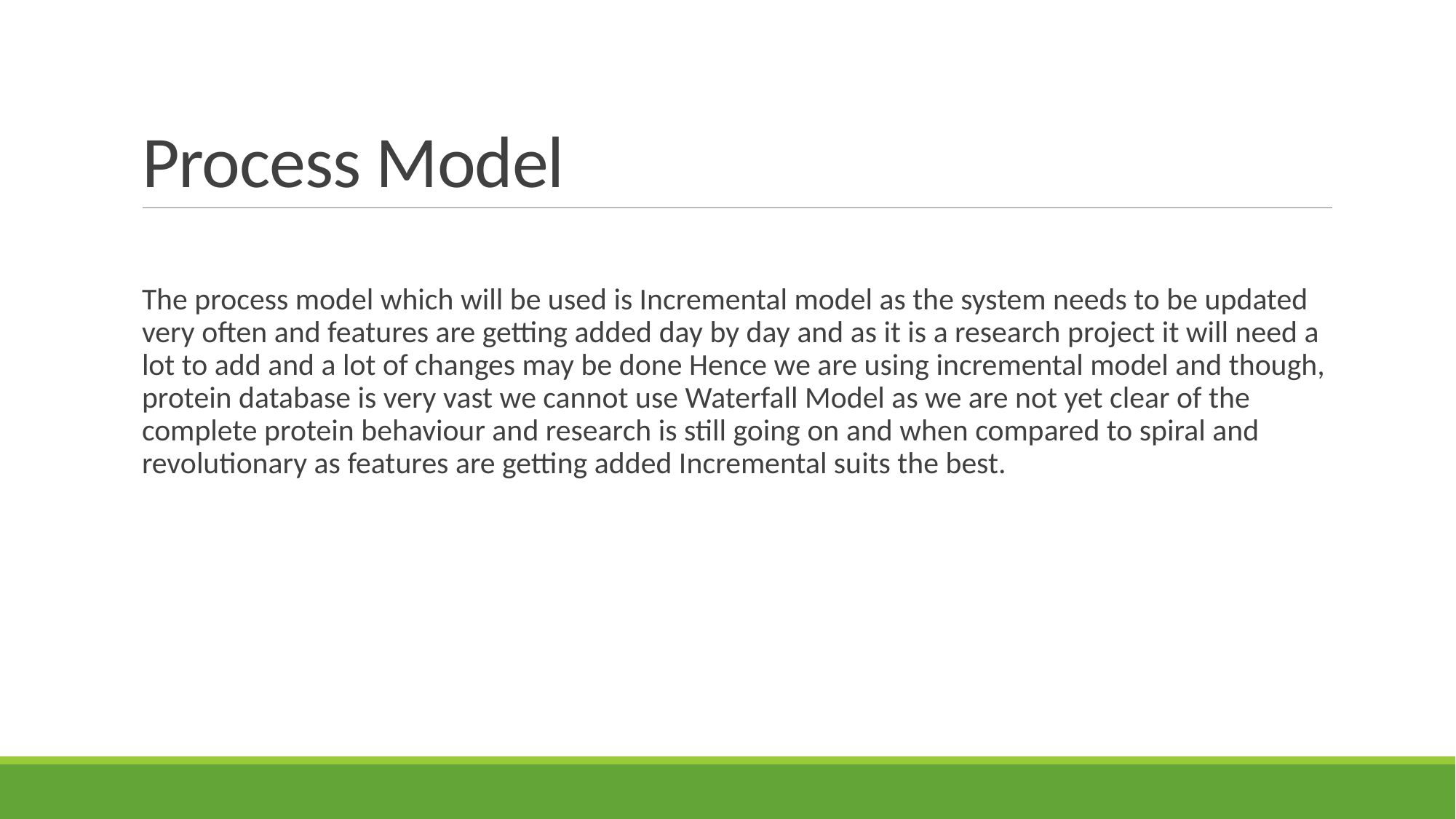

# Process Model

The process model which will be used is Incremental model as the system needs to be updated very often and features are getting added day by day and as it is a research project it will need a lot to add and a lot of changes may be done Hence we are using incremental model and though, protein database is very vast we cannot use Waterfall Model as we are not yet clear of the complete protein behaviour and research is still going on and when compared to spiral and revolutionary as features are getting added Incremental suits the best.